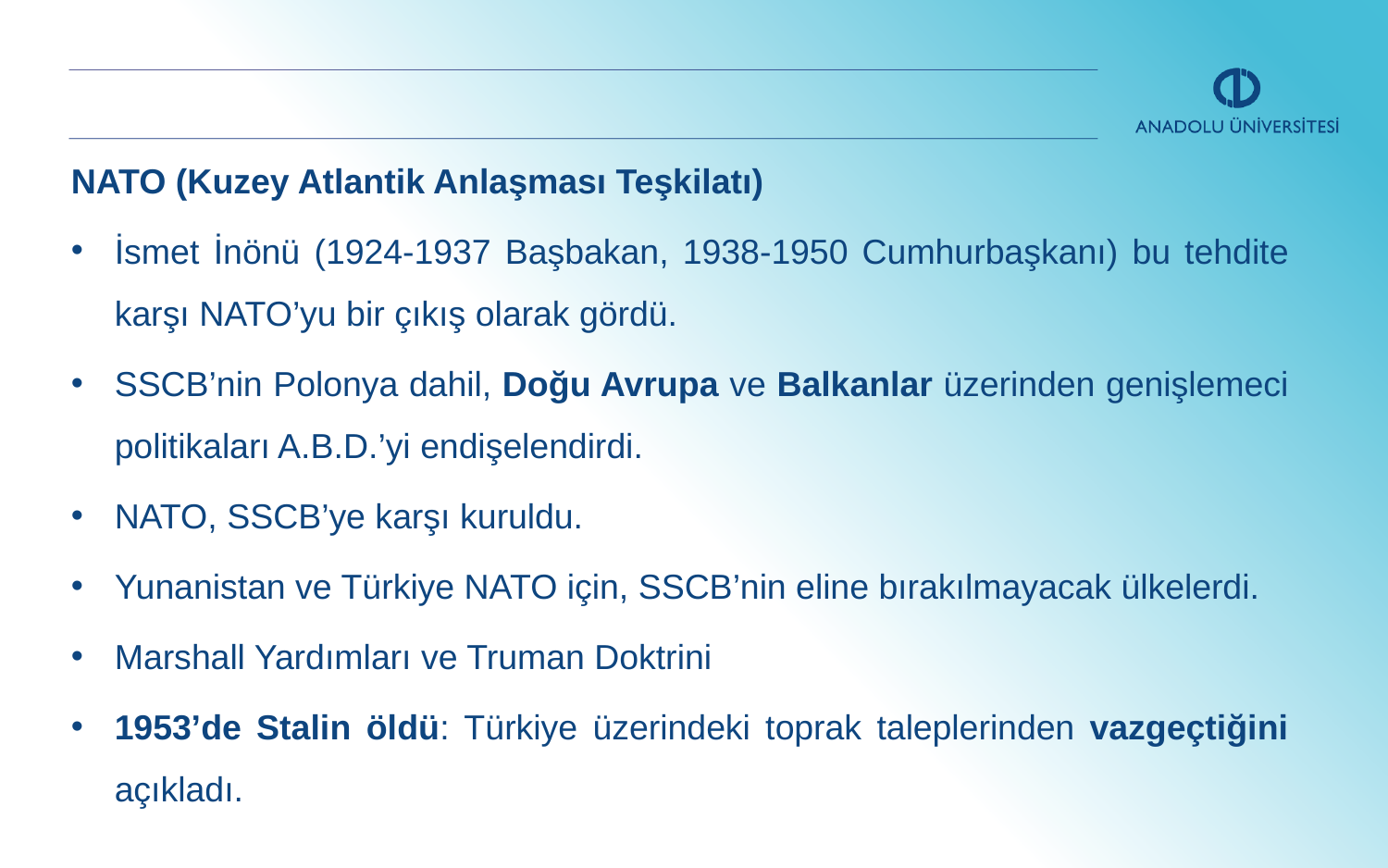

NATO (Kuzey Atlantik Anlaşması Teşkilatı)
İsmet İnönü (1924-1937 Başbakan, 1938-1950 Cumhurbaşkanı) bu tehdite karşı NATO’yu bir çıkış olarak gördü.
SSCB’nin Polonya dahil, Doğu Avrupa ve Balkanlar üzerinden genişlemeci politikaları A.B.D.’yi endişelendirdi.
NATO, SSCB’ye karşı kuruldu.
Yunanistan ve Türkiye NATO için, SSCB’nin eline bırakılmayacak ülkelerdi.
Marshall Yardımları ve Truman Doktrini
1953’de Stalin öldü: Türkiye üzerindeki toprak taleplerinden vazgeçtiğini açıkladı.